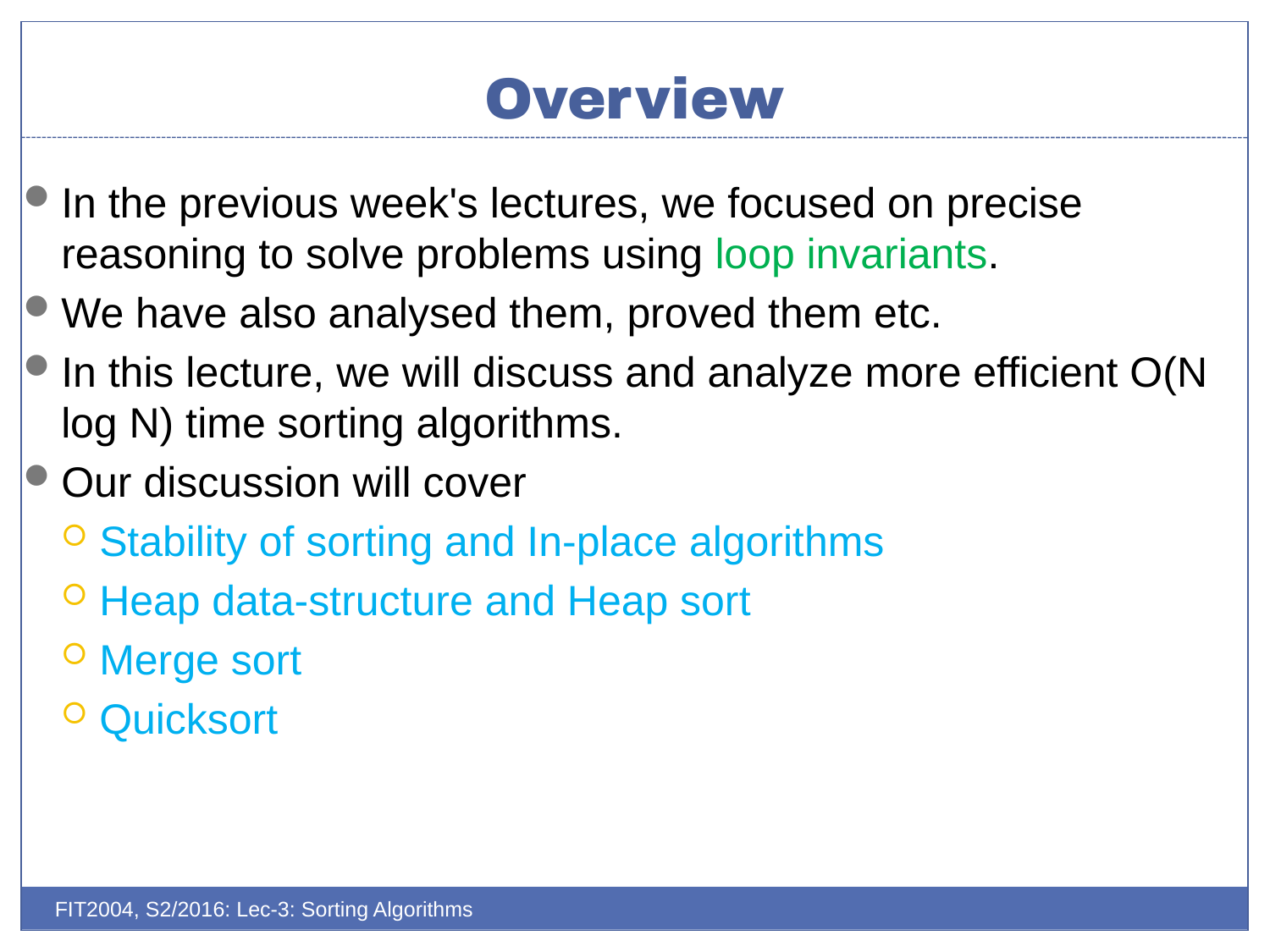

# Overview
In the previous week's lectures, we focused on precise reasoning to solve problems using loop invariants.
We have also analysed them, proved them etc.
In this lecture, we will discuss and analyze more efficient O(N log N) time sorting algorithms.
Our discussion will cover
Stability of sorting and In-place algorithms
Heap data-structure and Heap sort
Merge sort
Quicksort
FIT2004, S2/2016: Lec-3: Sorting Algorithms